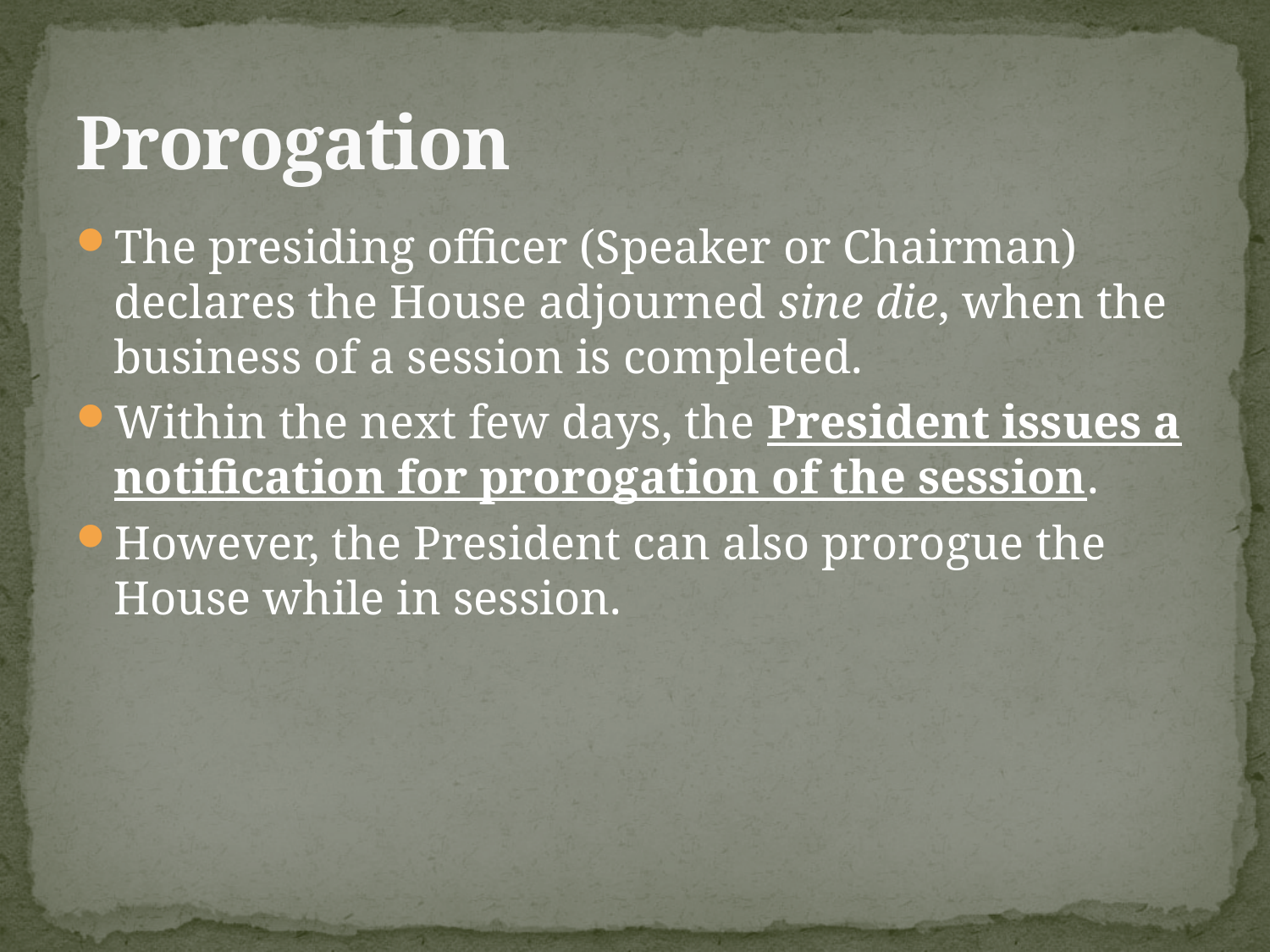

# Prorogation
The presiding officer (Speaker or Chairman) declares the House adjourned sine die, when the business of a session is completed.
Within the next few days, the President issues a notification for prorogation of the session.
However, the President can also prorogue the House while in session.